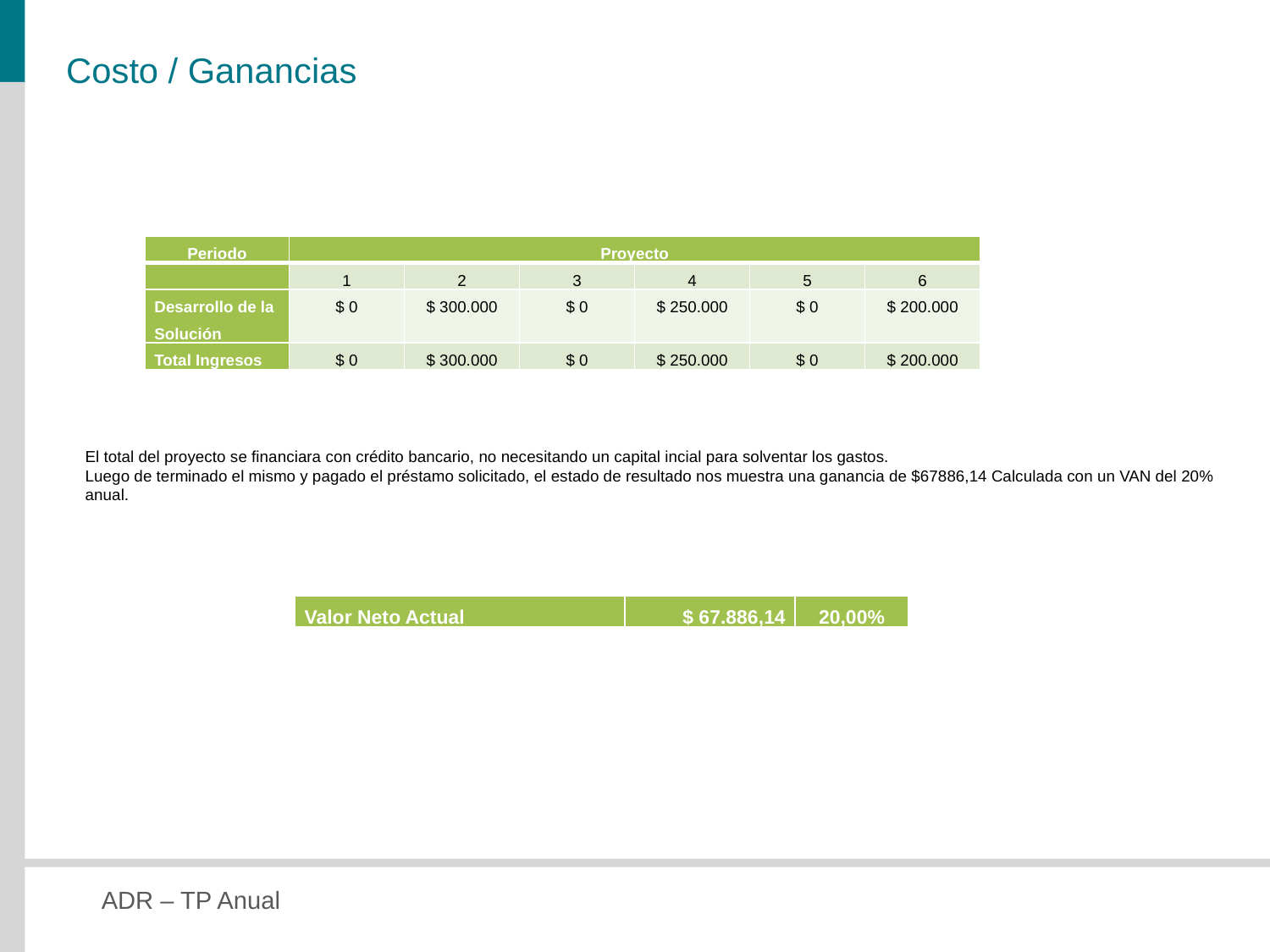

# Costo / Ganancias
| Periodo | Proyecto |  |  |  |  |  |
| --- | --- | --- | --- | --- | --- | --- |
|  | 1 | 2 | 3 | 4 | 5 | 6 |
| Desarrollo de la Solución | $ 0 | $ 300.000 | $ 0 | $ 250.000 | $ 0 | $ 200.000 |
| Total Ingresos | $ 0 | $ 300.000 | $ 0 | $ 250.000 | $ 0 | $ 200.000 |
El total del proyecto se financiara con crédito bancario, no necesitando un capital incial para solventar los gastos.
Luego de terminado el mismo y pagado el préstamo solicitado, el estado de resultado nos muestra una ganancia de $67886,14 Calculada con un VAN del 20% anual.

| Valor Neto Actual | $ 67.886,14 | 20,00% |
| --- | --- | --- |